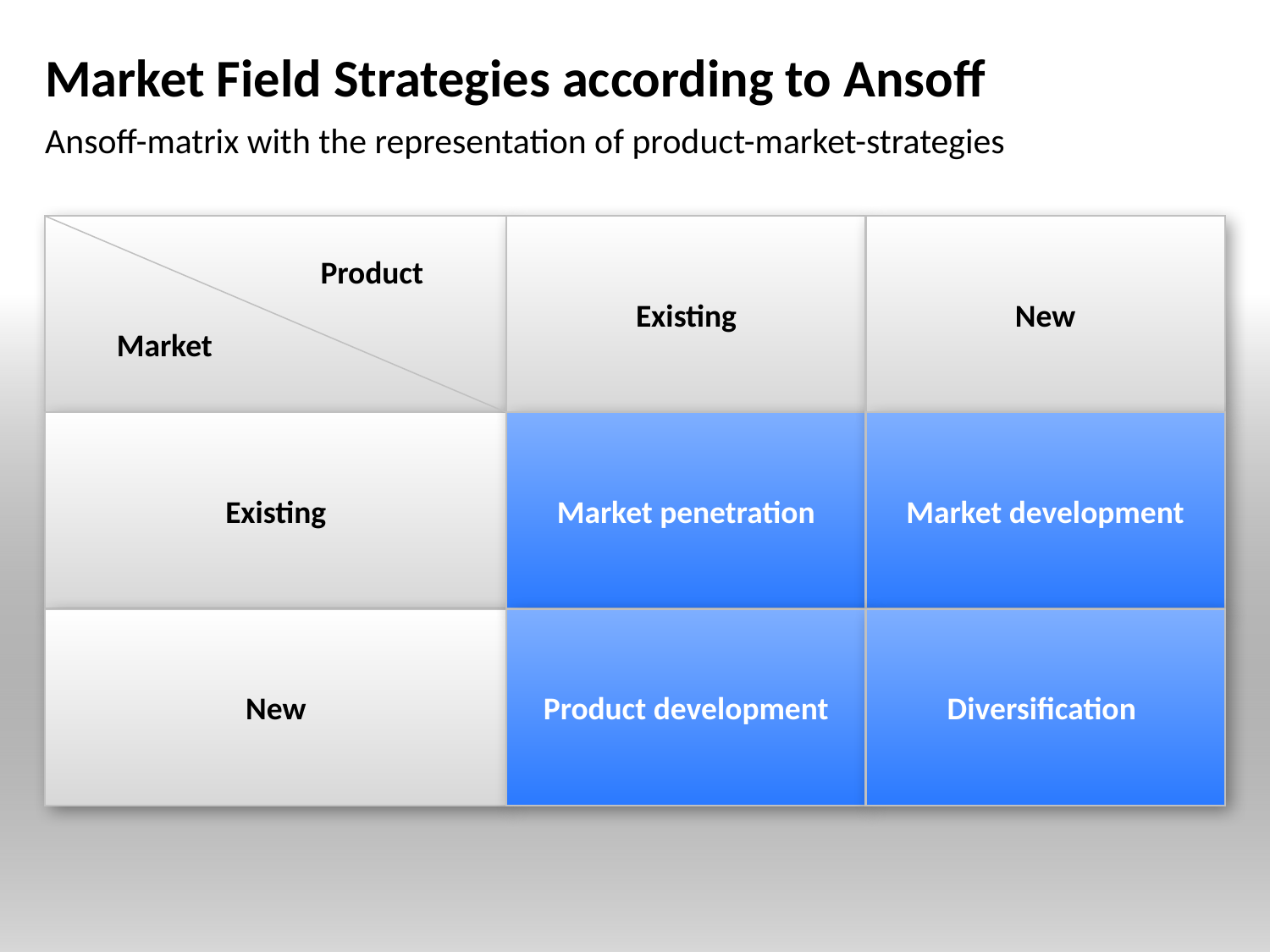

# Market Field Strategies according to Ansoff
Ansoff-matrix with the representation of product-market-strategies

Existing
New
Product
Market
Existing
Market penetration
Market development
New
Product development
Diversification